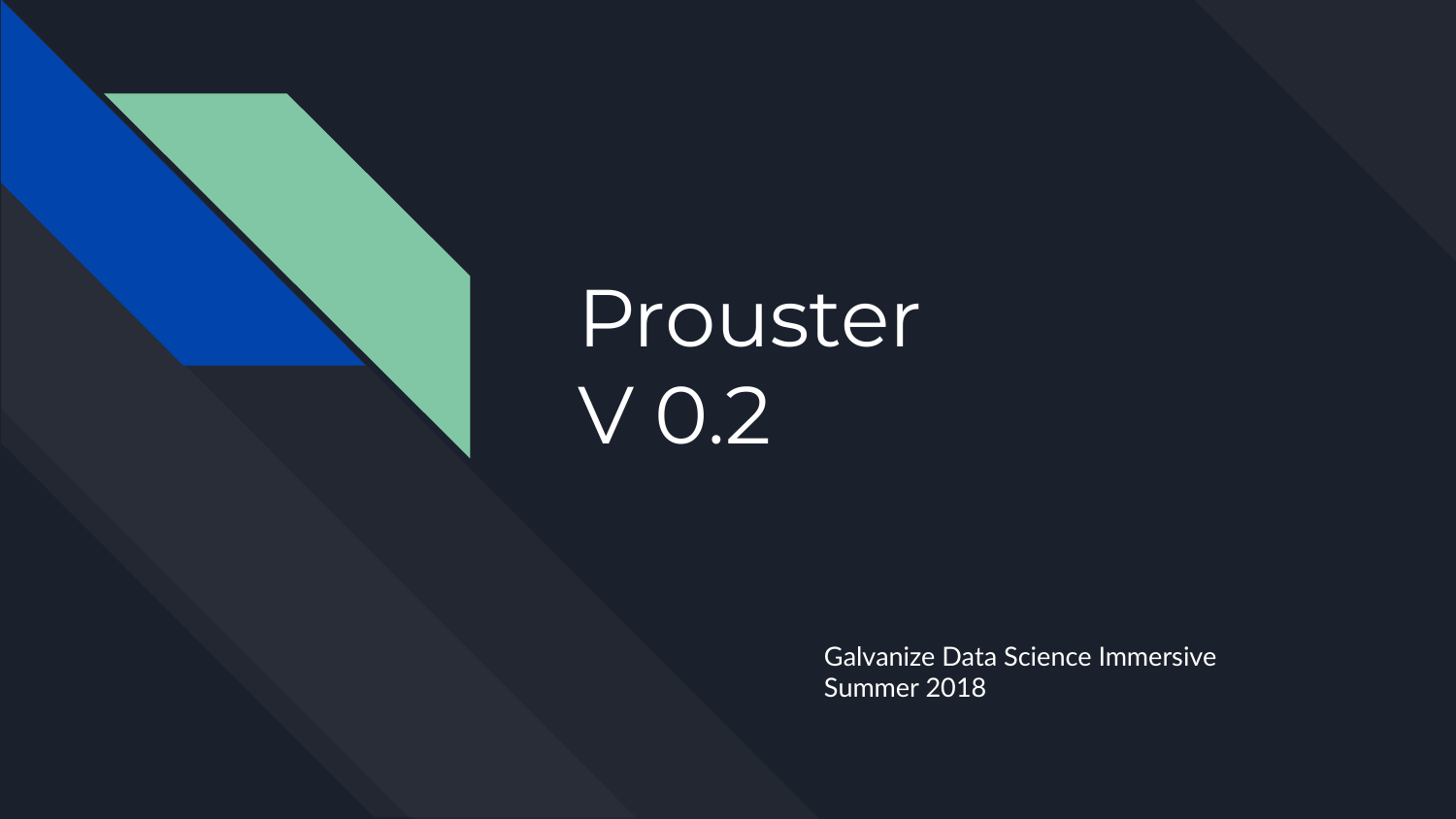

# Prouster
V 0.2
Galvanize Data Science Immersive
Summer 2018